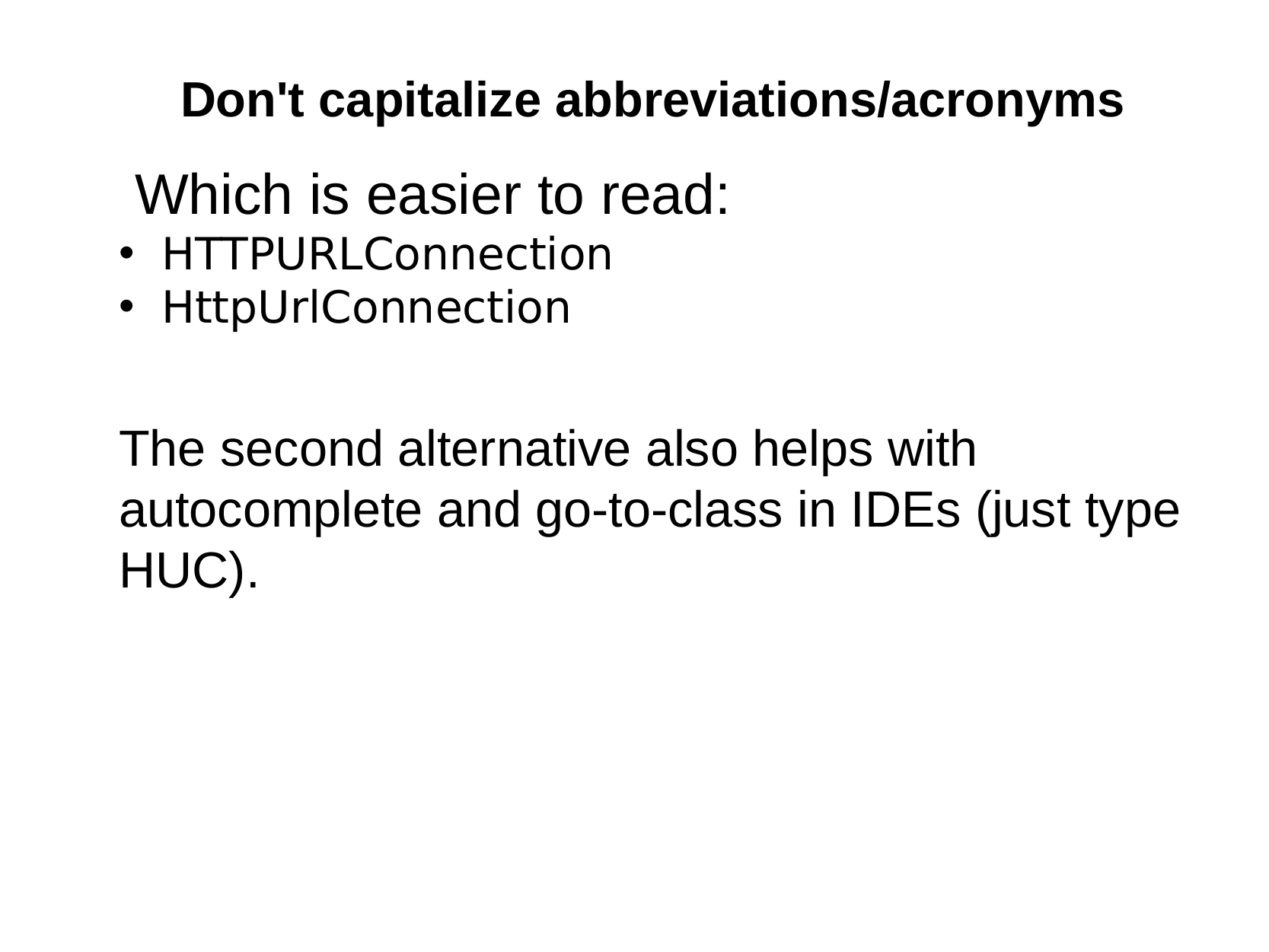

# Don't capitalize abbreviations/acronyms
 Which is easier to read:
HTTPURLConnection
HttpUrlConnection

The second alternative also helps with autocomplete and go-to-class in IDEs (just type HUC).